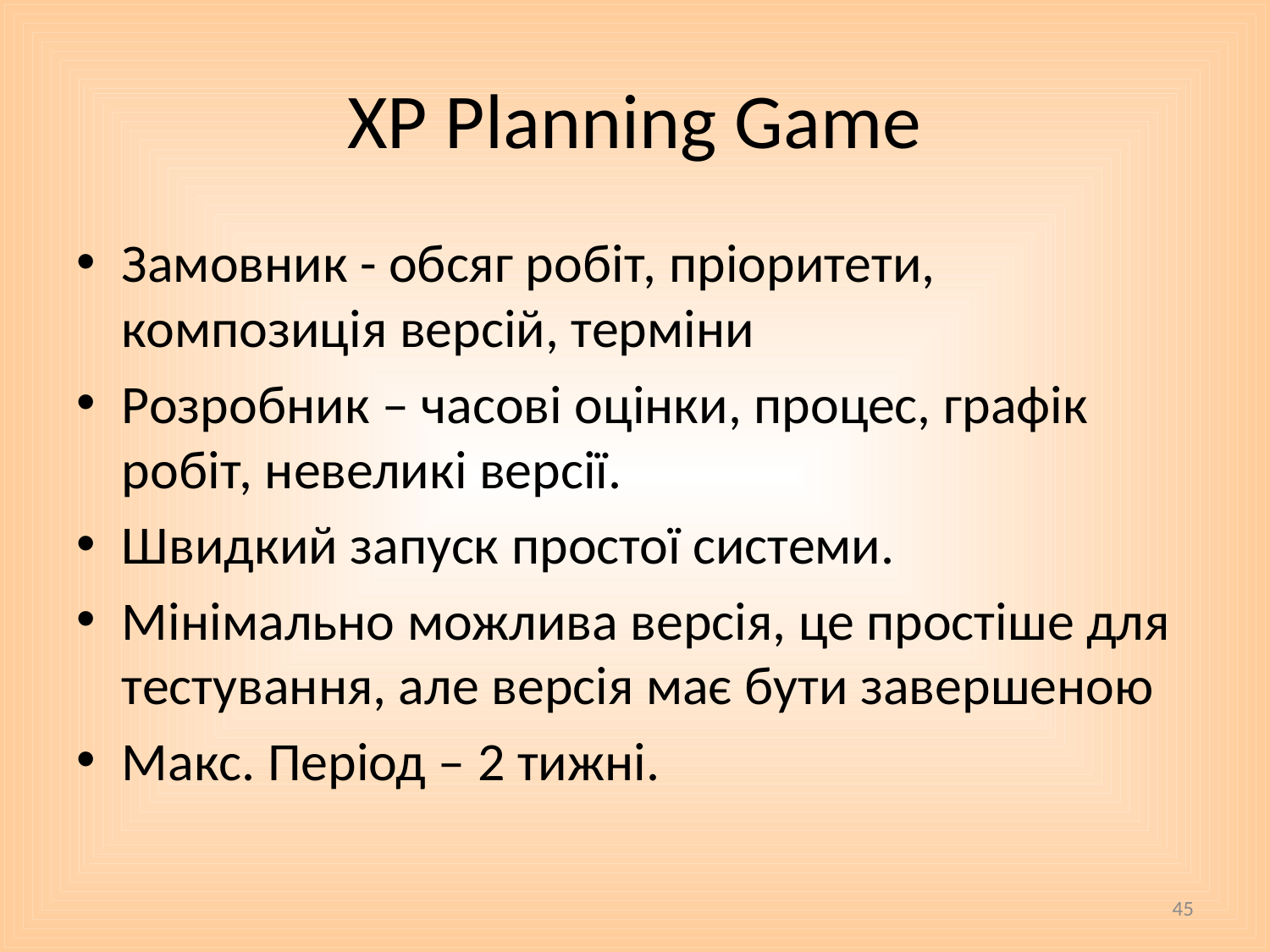

# XP Planning Game
Замовник - обсяг робіт, пріоритети, композиція версій, терміни
Розробник – часові оцінки, процес, графік робіт, невеликі версії.
Швидкий запуск простої системи.
Мінімально можлива версія, це простіше для тестування, але версія має бути завершеною
Макс. Період – 2 тижні.
45